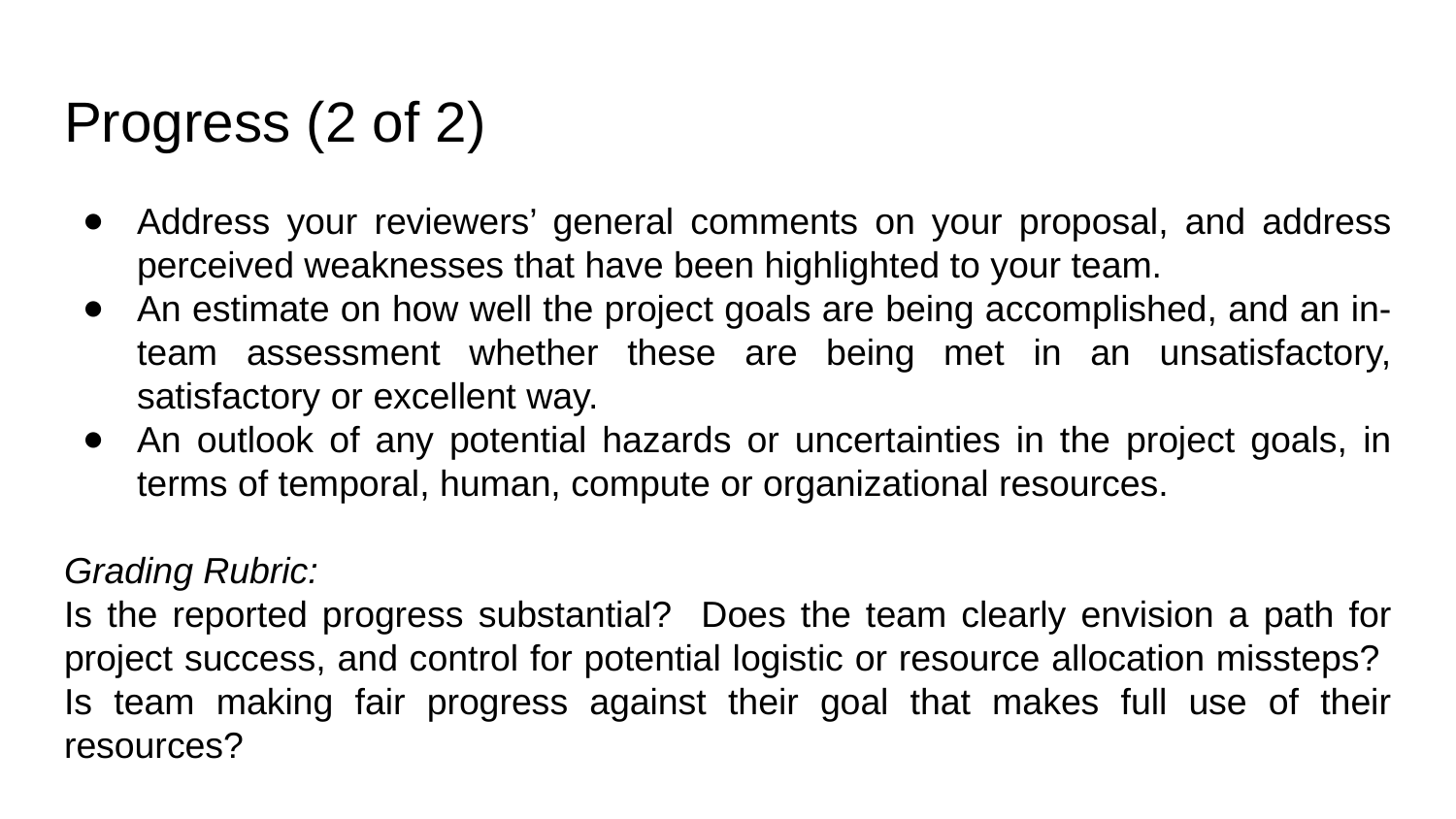

# Progress (2 of 2)
Address your reviewers’ general comments on your proposal, and address perceived weaknesses that have been highlighted to your team.
An estimate on how well the project goals are being accomplished, and an in-team assessment whether these are being met in an unsatisfactory, satisfactory or excellent way.
An outlook of any potential hazards or uncertainties in the project goals, in terms of temporal, human, compute or organizational resources.

Grading Rubric:
Is the reported progress substantial?  Does the team clearly envision a path for project success, and control for potential logistic or resource allocation missteps?  Is team making fair progress against their goal that makes full use of their resources?